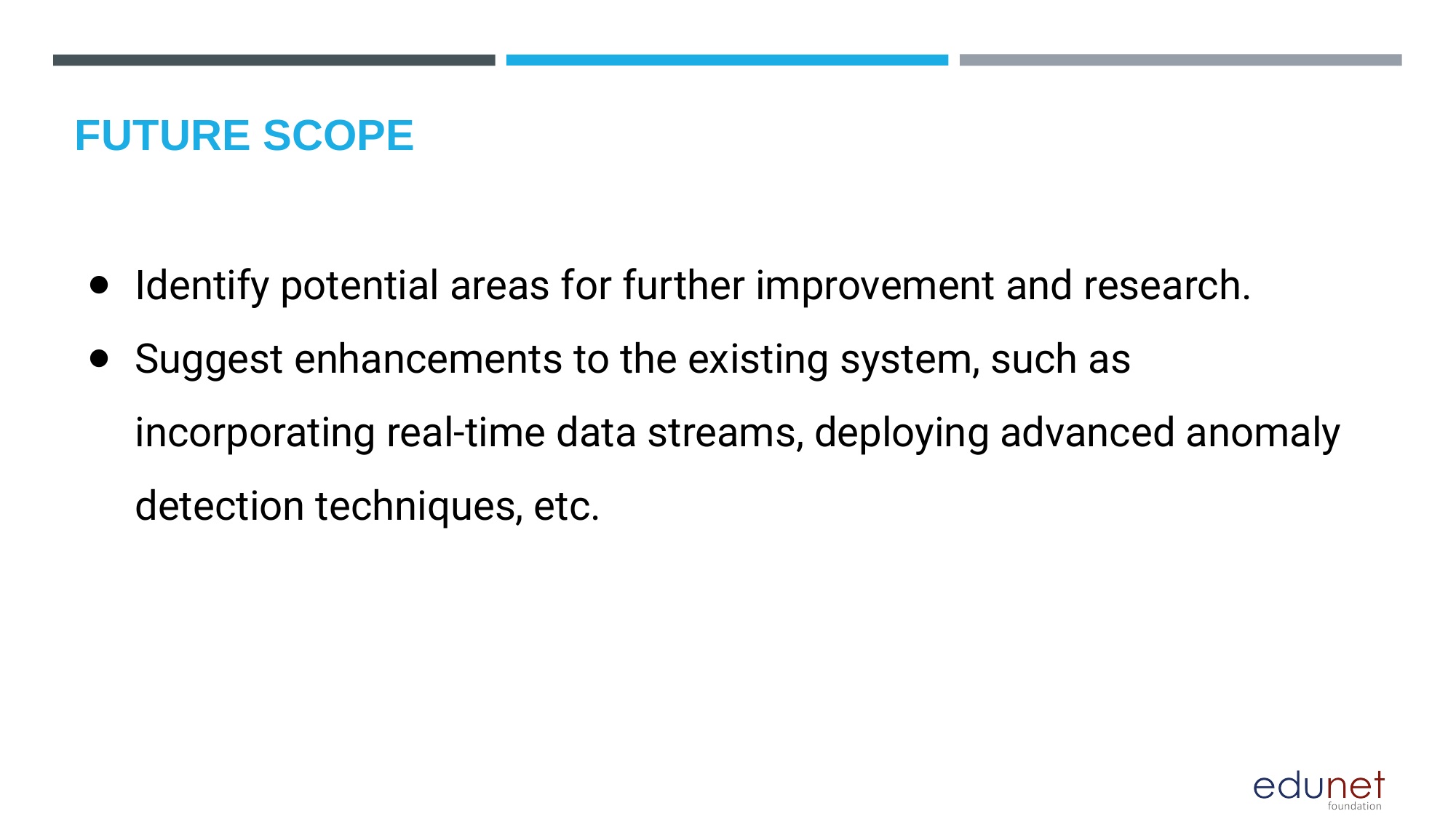

FUTURE SCOPE
Identify potential areas for further improvement and research.
Suggest enhancements to the existing system, such as incorporating real-time data streams, deploying advanced anomaly detection techniques, etc.